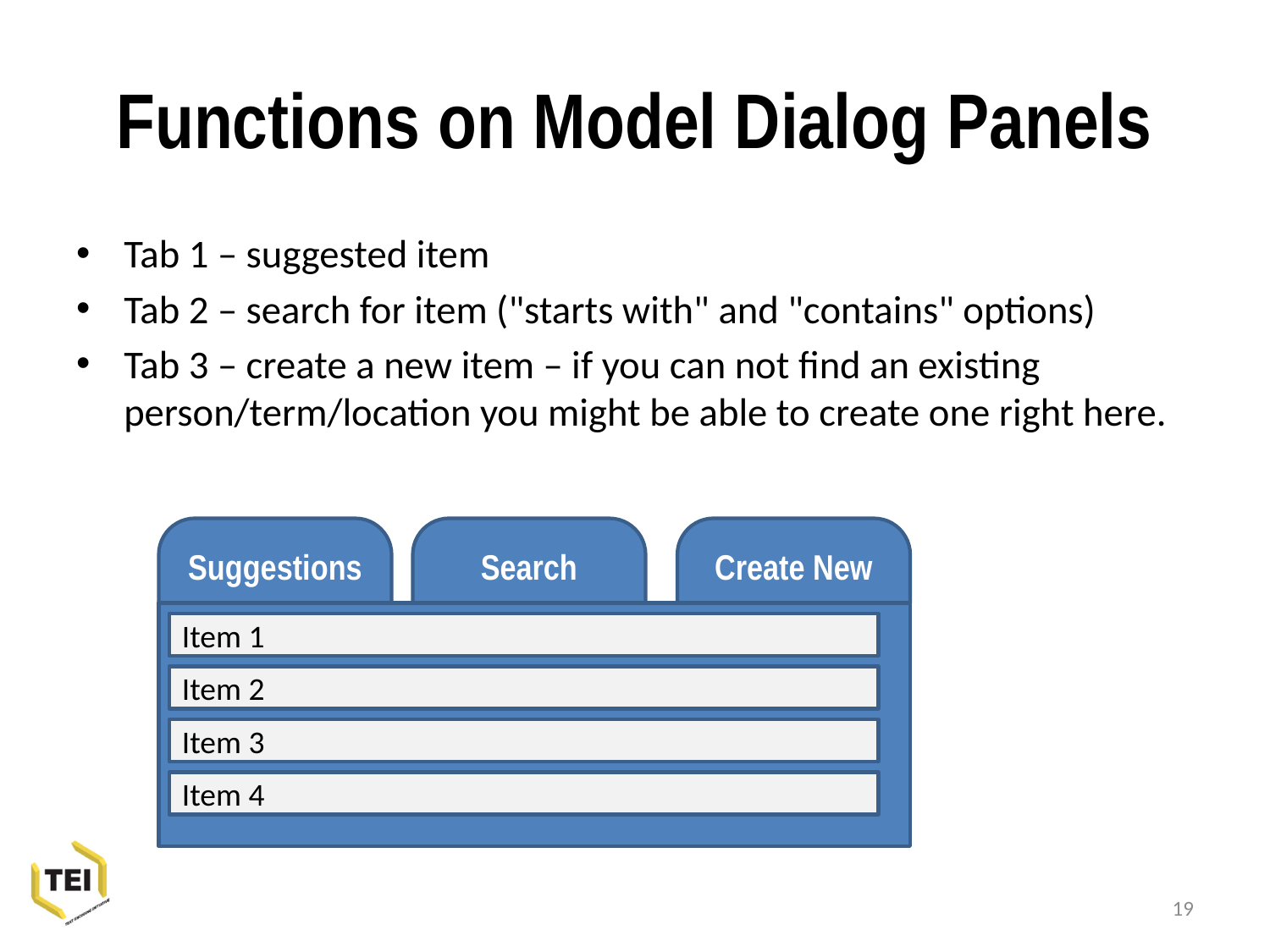

# Functions on Model Dialog Panels
Tab 1 – suggested item
Tab 2 – search for item ("starts with" and "contains" options)
Tab 3 – create a new item – if you can not find an existing person/term/location you might be able to create one right here.
Suggestions
Search
Create New

Item 1
Item 2
Item 3
Item 4
19